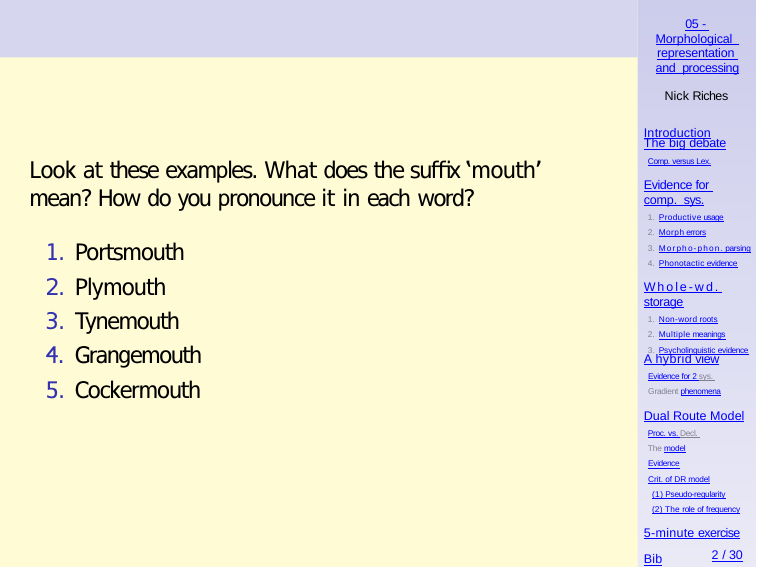

05 - Morphological  representation and  processing

Nick Riches

Introduction
The big debate
Comp. versus Lex.
Look at these examples. What does the suffix ‘mouth’  mean? How do you pronounce it in each word?
Evidence for comp.  sys.
Productive usage
Morph errors
Morpho-phon. parsing
Phonotactic evidence
Portsmouth
Plymouth
Tynemouth
Grangemouth
Cockermouth
Whole-wd. storage
Non-word roots
Multiple meanings
Psycholinguistic evidence
A hybrid view
Evidence for 2 sys.  Gradient phenomena
Dual Route Model
Proc. vs. Decl.  The model
Evidence
Crit. of DR model
(1) Pseudo-regularity
(2) The role of frequency
5-minute exercise
2 / 30
Bib